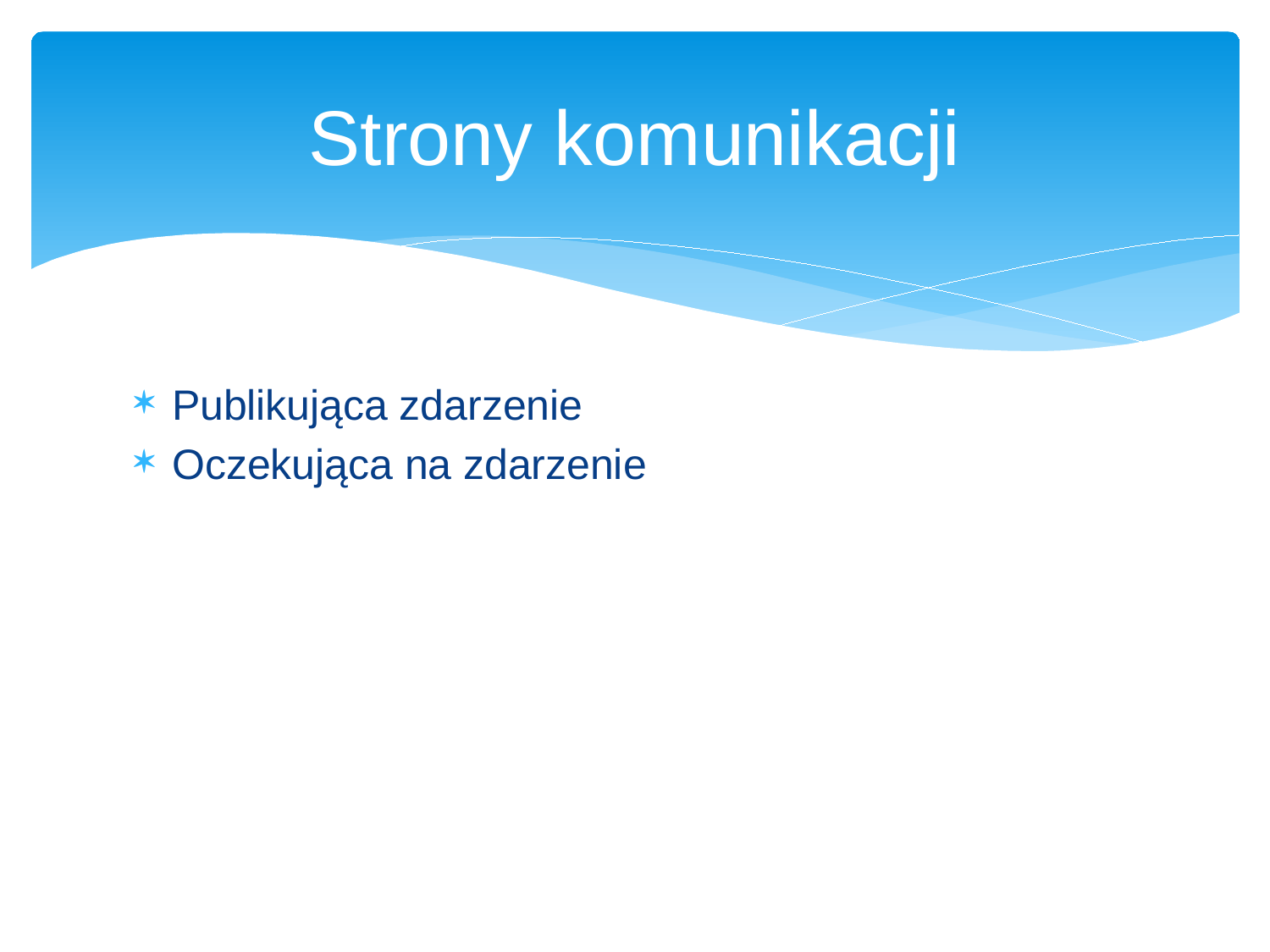

# Strony komunikacji
Publikująca zdarzenie
Oczekująca na zdarzenie